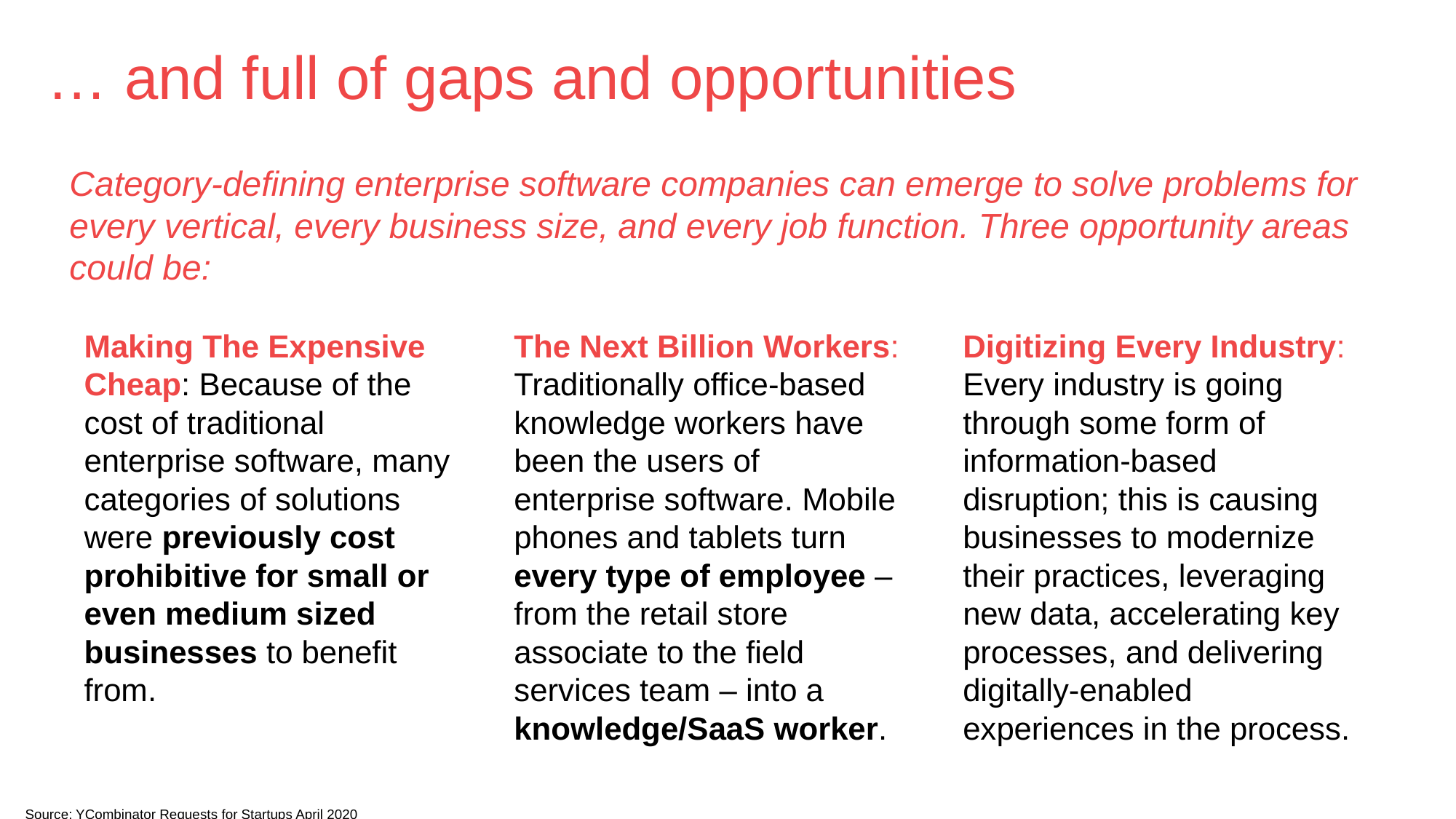

… and full of gaps and opportunities
Category-defining enterprise software companies can emerge to solve problems for every vertical, every business size, and every job function. Three opportunity areas could be:
Making The Expensive Cheap: Because of the cost of traditional enterprise software, many categories of solutions were previously cost prohibitive for small or even medium sized businesses to benefit from.
The Next Billion Workers: Traditionally office-based knowledge workers have been the users of enterprise software. Mobile phones and tablets turn every type of employee – from the retail store associate to the field services team – into a knowledge/SaaS worker.
Digitizing Every Industry: Every industry is going through some form of information-based disruption; this is causing businesses to modernize their practices, leveraging new data, accelerating key processes, and delivering digitally-enabled experiences in the process.
Source: YCombinator Requests for Startups April 2020